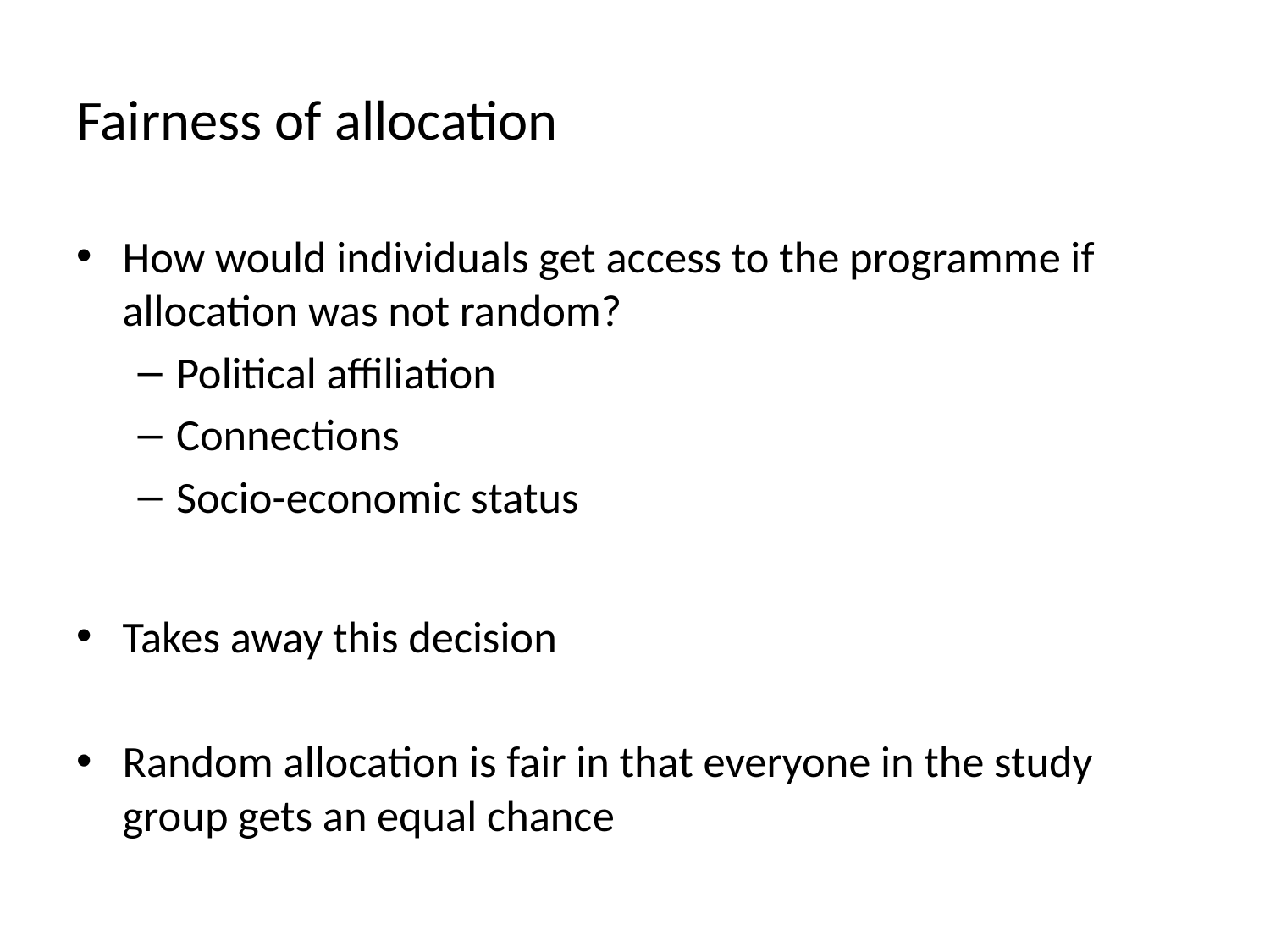

# Fairness of allocation
How would individuals get access to the programme if allocation was not random?
Political affiliation
Connections
Socio-economic status

Takes away this decision

Random allocation is fair in that everyone in the study group gets an equal chance